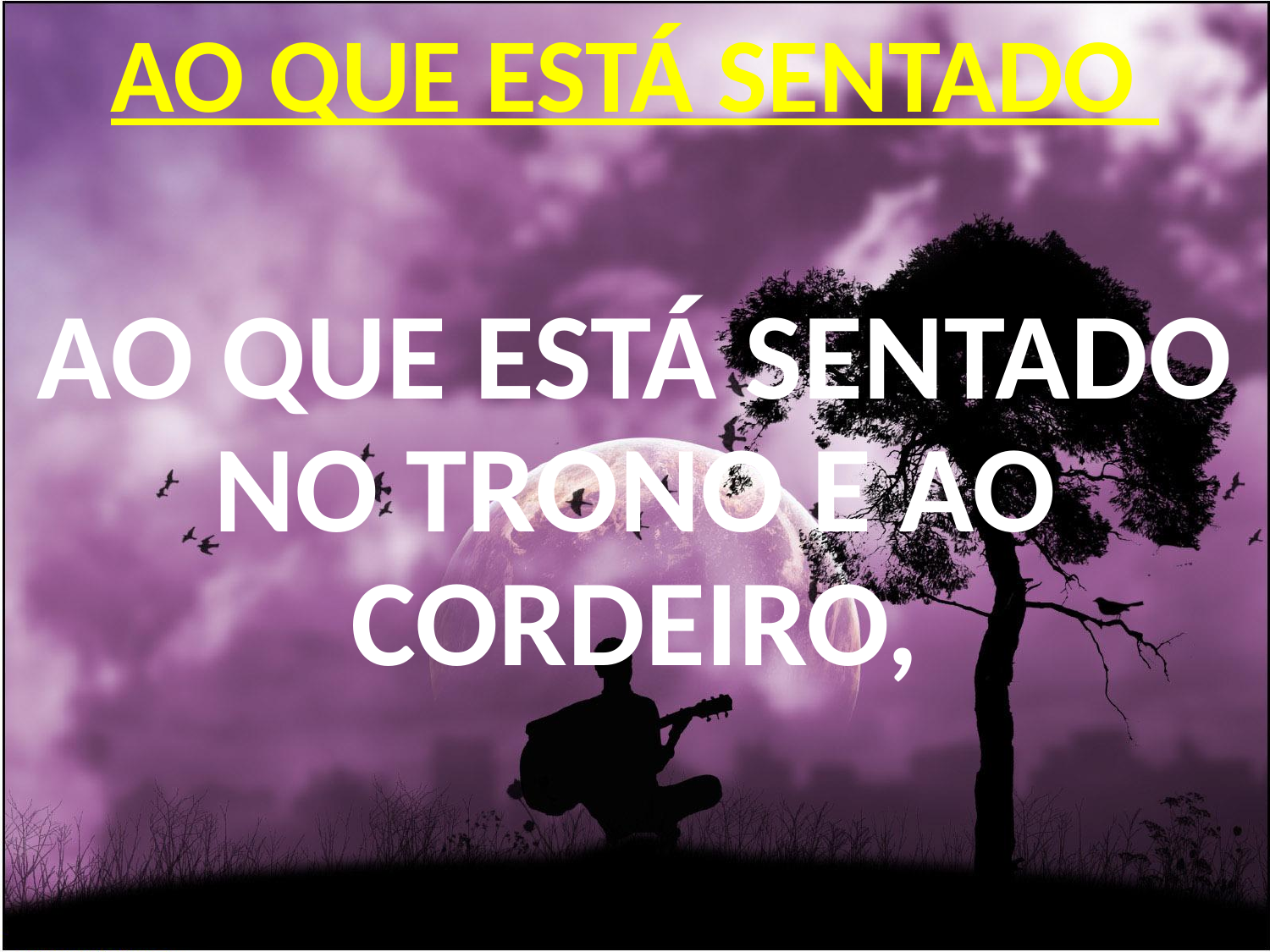

# AO QUE ESTÁ SENTADO
AO QUE ESTÁ SENTADO
NO TRONO E AO CORDEIRO,